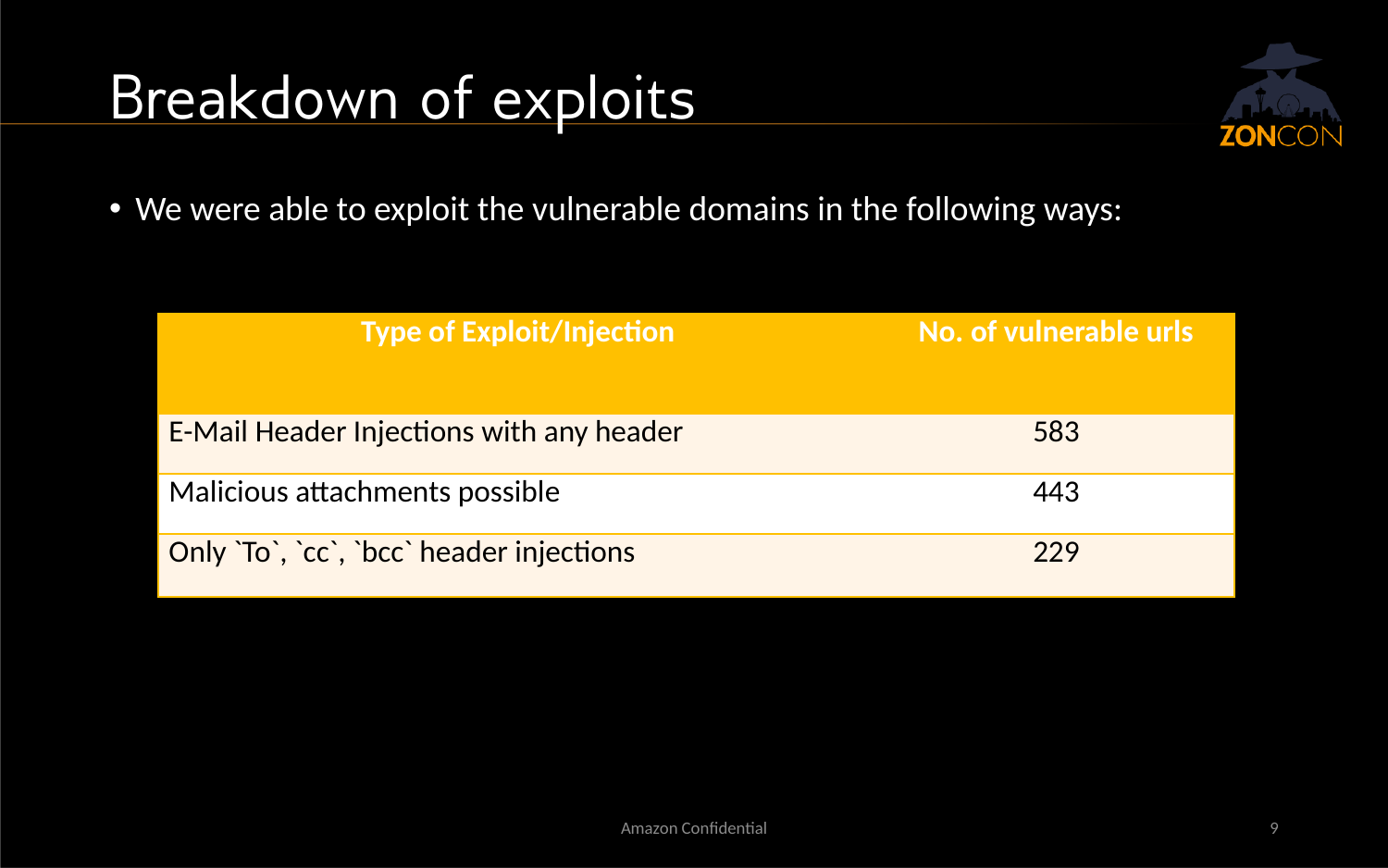

# Breakdown of exploits
We were able to exploit the vulnerable domains in the following ways:

| Type of Exploit/Injection | No. of vulnerable urls |
| --- | --- |
| E-Mail Header Injections with any header | 583 |
| Malicious attachments possible | 443 |
| Only `To`, `cc`, `bcc` header injections | 229 |
Amazon Confidential
9